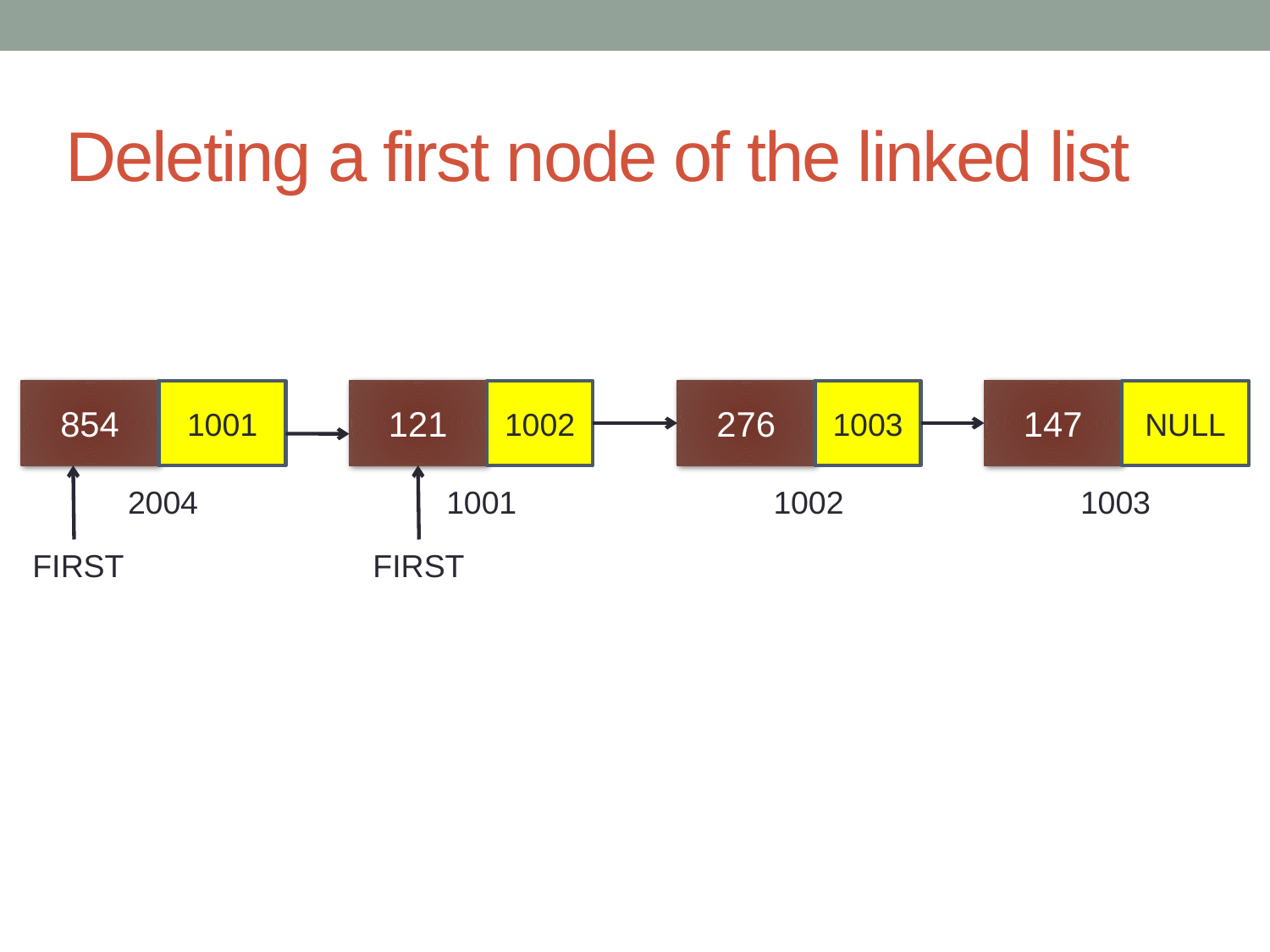

# Deleting a first node of the linked list
854
1001
121
1002
276
1003
147
NULL
2004
1001
1002
1003
FIRST
FIRST